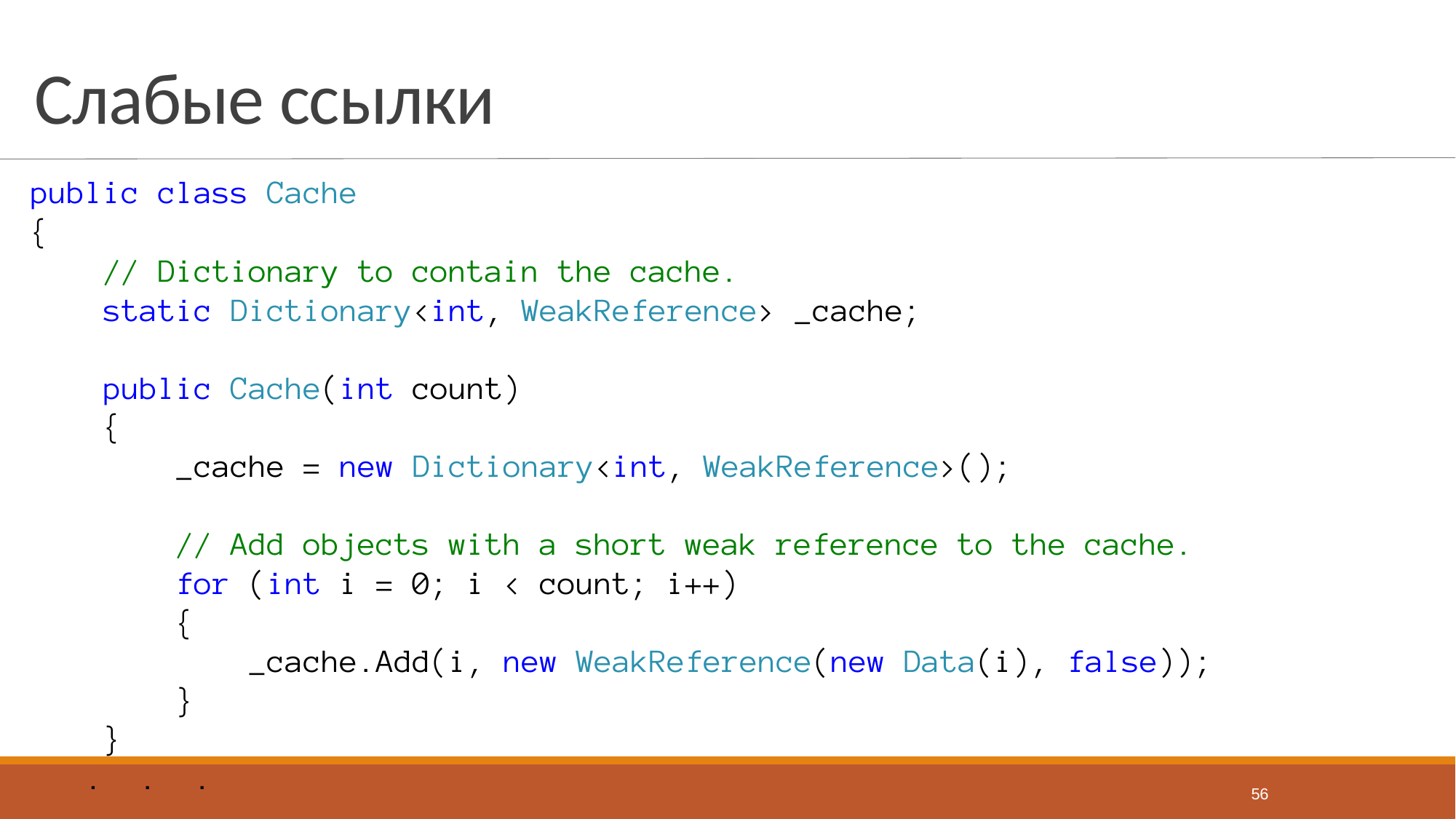

# Слабые ссылки
public class Cache
{
    // Dictionary to contain the cache.
    static Dictionary<int, WeakReference> _cache;

    public Cache(int count)
    {
        _cache = new Dictionary<int, WeakReference>();

        // Add objects with a short weak reference to the cache.
        for (int i = 0; i < count; i++)
        {
            _cache.Add(i, new WeakReference(new Data(i), false));
        }
    }
   .  .  .

56